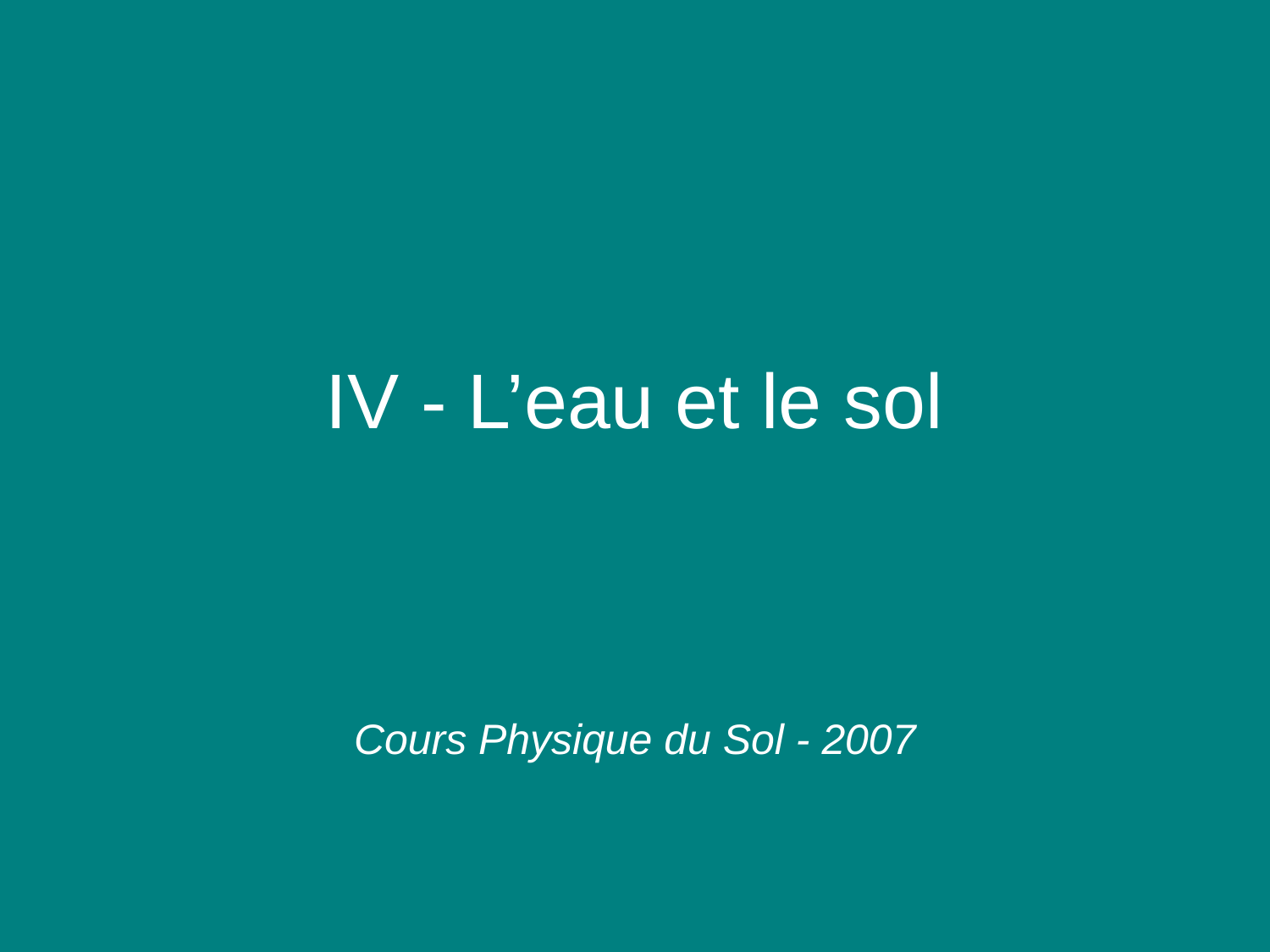

# IV - L’eau et le sol
Cours Physique du Sol - 2007